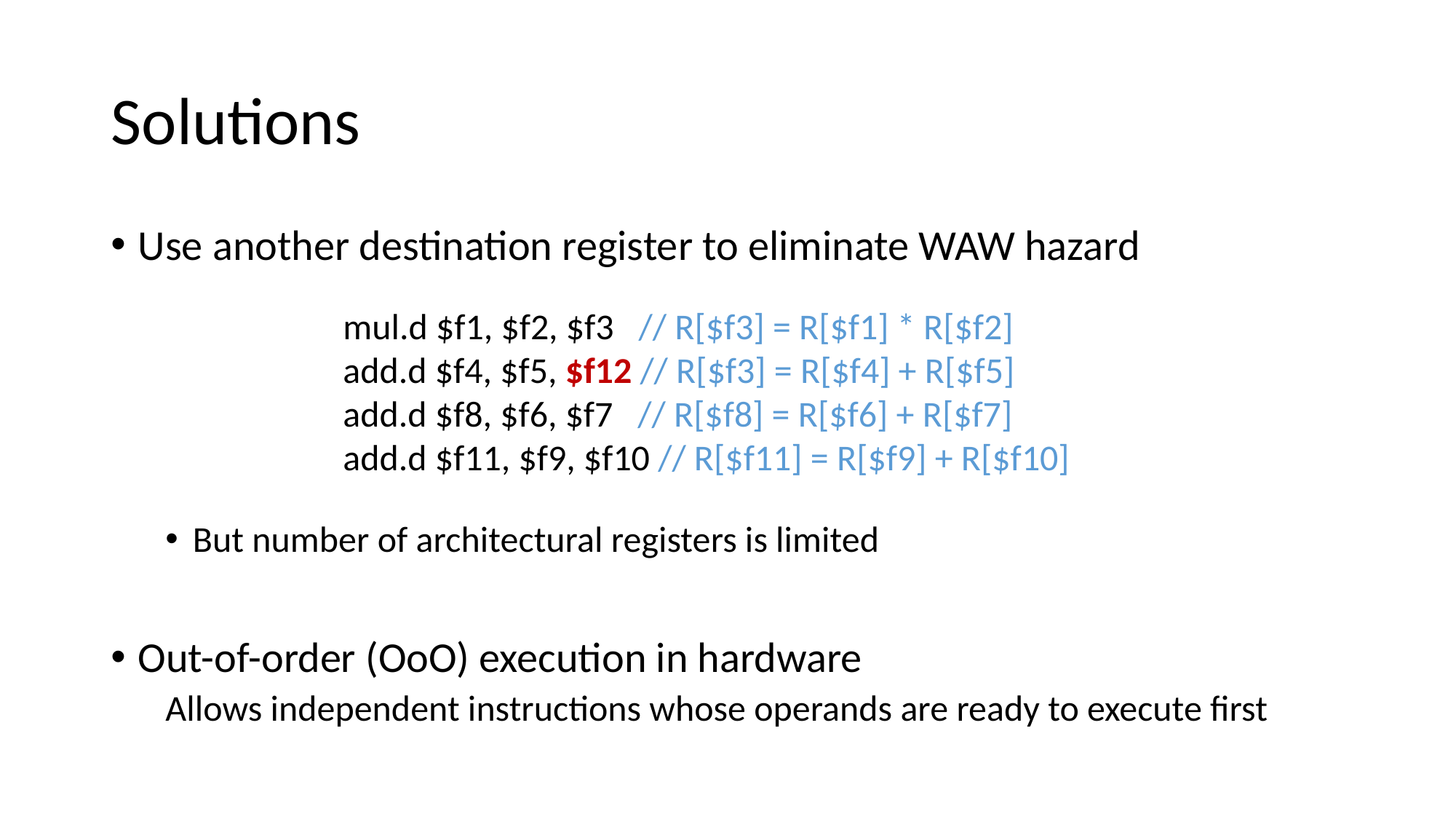

# Solutions
Use another destination register to eliminate WAW hazard

But number of architectural registers is limited

Out-of-order (OoO) execution in hardware
Allows independent instructions whose operands are ready to execute first
mul.d $f1, $f2, $f3   // R[$f3] = R[$f1] * R[$f2]
add.d $f4, $f5, $f12 // R[$f3] = R[$f4] + R[$f5]
add.d $f8, $f6, $f7   // R[$f8] = R[$f6] + R[$f7]
add.d $f11, $f9, $f10 // R[$f11] = R[$f9] + R[$f10]